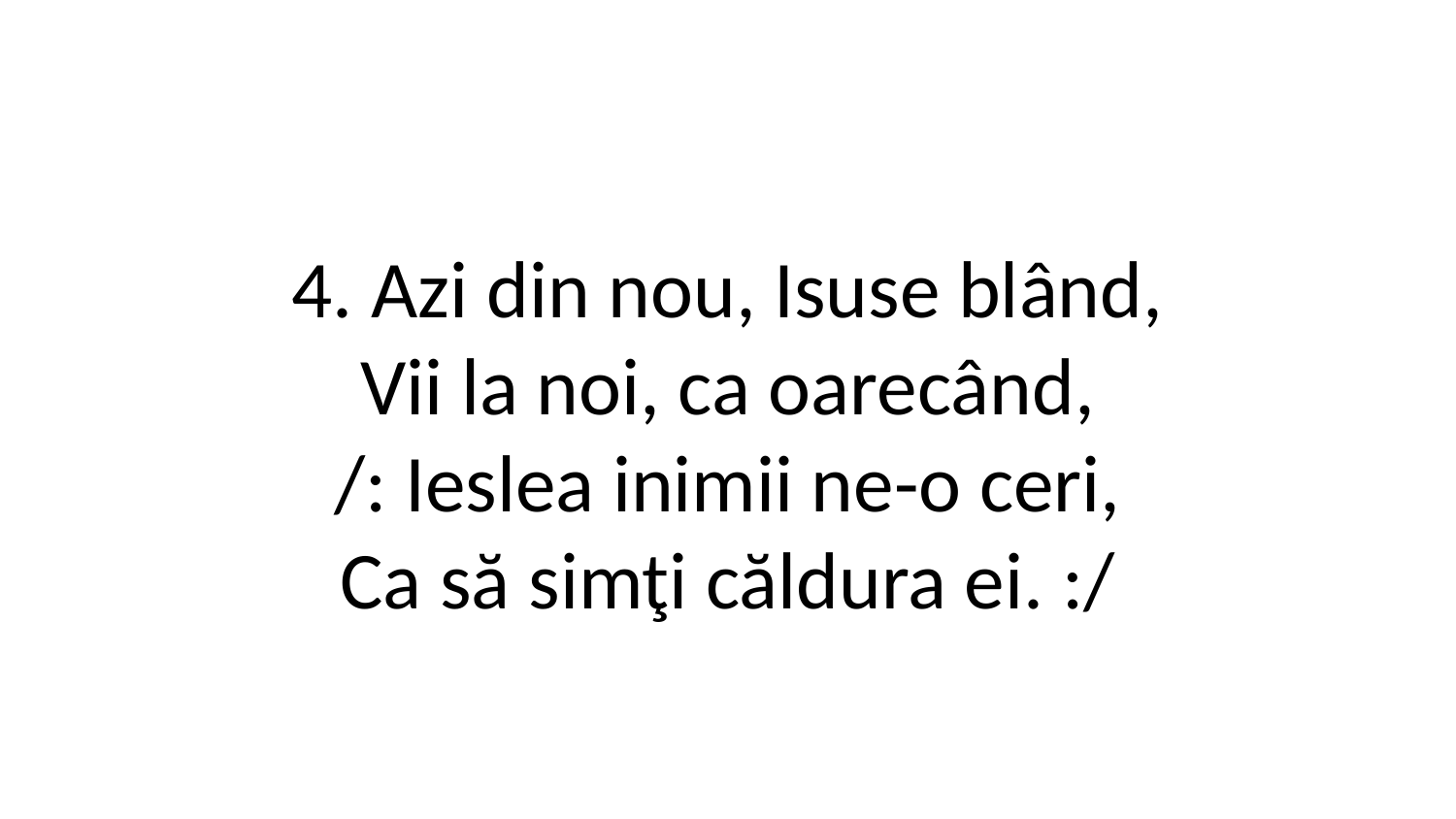

4. Azi din nou, Isuse blând,
Vii la noi, ca oarecând,
/: Ieslea inimii ne-o ceri,
Ca să simţi căldura ei. :/